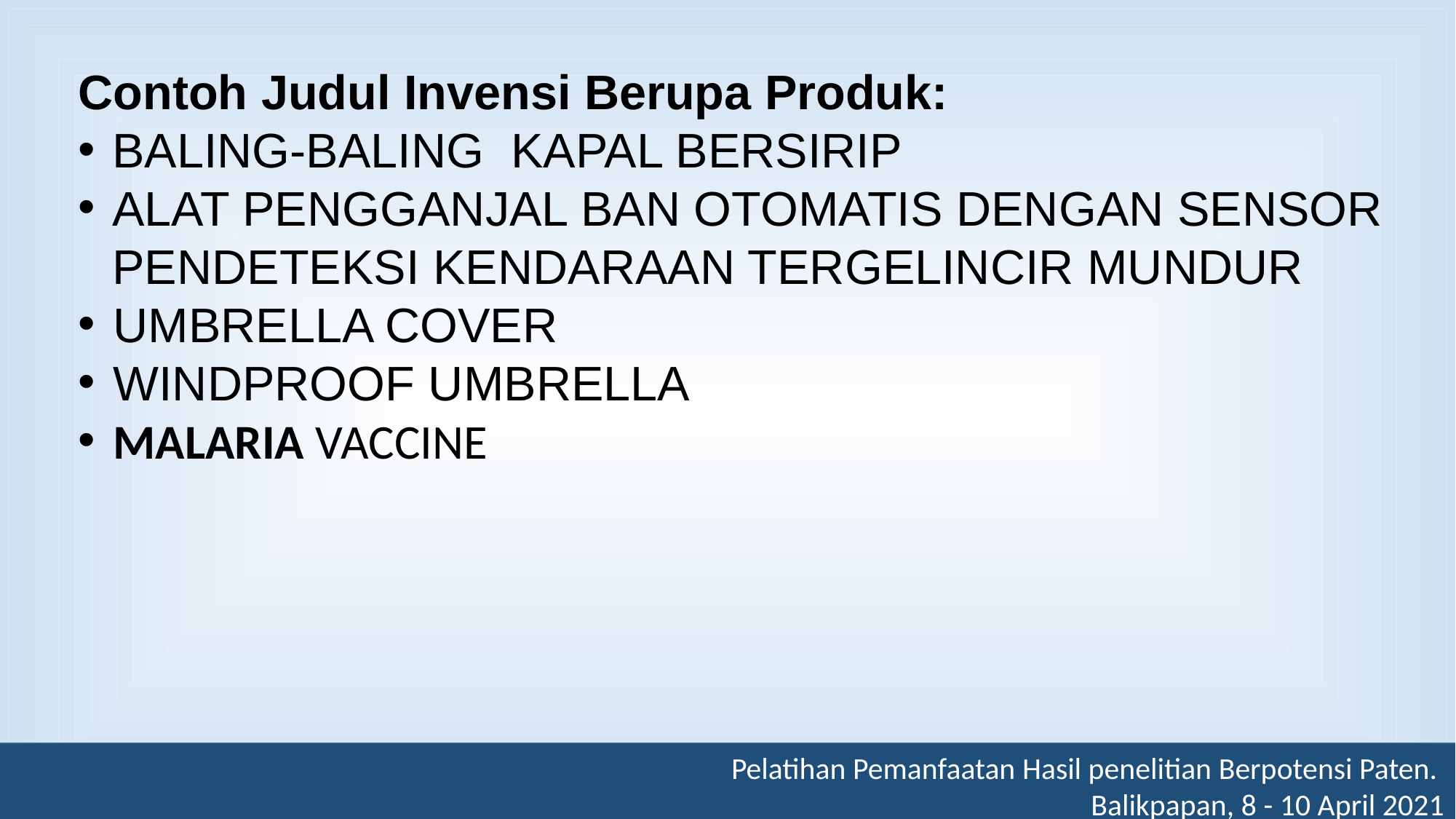

Contoh Judul Invensi Berupa Produk:
BALING-BALING  KAPAL BERSIRIP
ALAT PENGGANJAL BAN OTOMATIS DENGAN SENSOR PENDETEKSI KENDARAAN TERGELINCIR MUNDUR
Umbrella cover
Windproof umbrella
Malaria vaccine

Pelatihan Pemanfaatan Hasil penelitian Berpotensi Paten.
Balikpapan, 8 - 10 April 2021